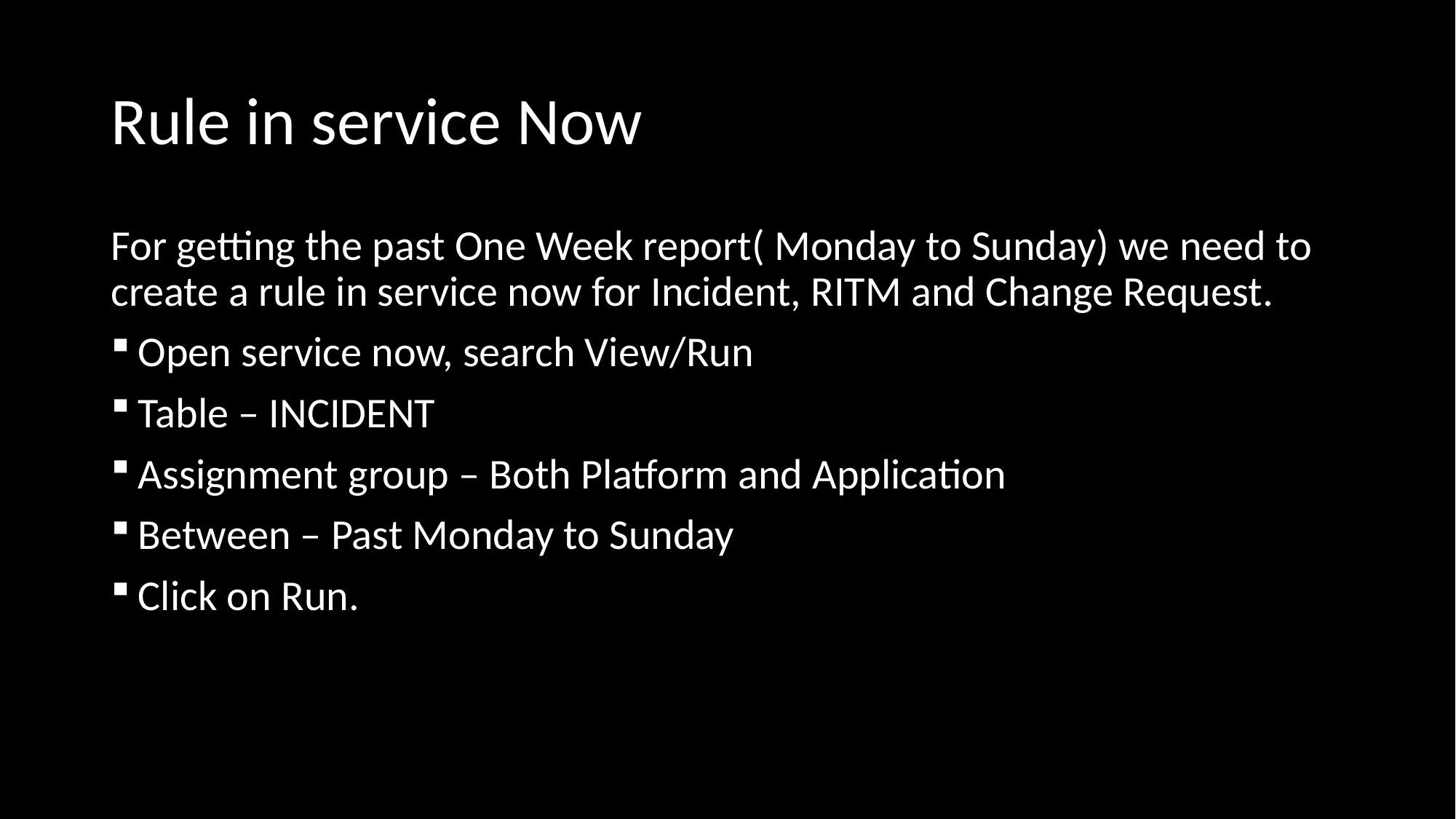

# Rule in service Now
For getting the past One Week report( Monday to Sunday) we need to create a rule in service now for Incident, RITM and Change Request.
Open service now, search View/Run
Table – INCIDENT
Assignment group – Both Platform and Application
Between – Past Monday to Sunday
Click on Run.